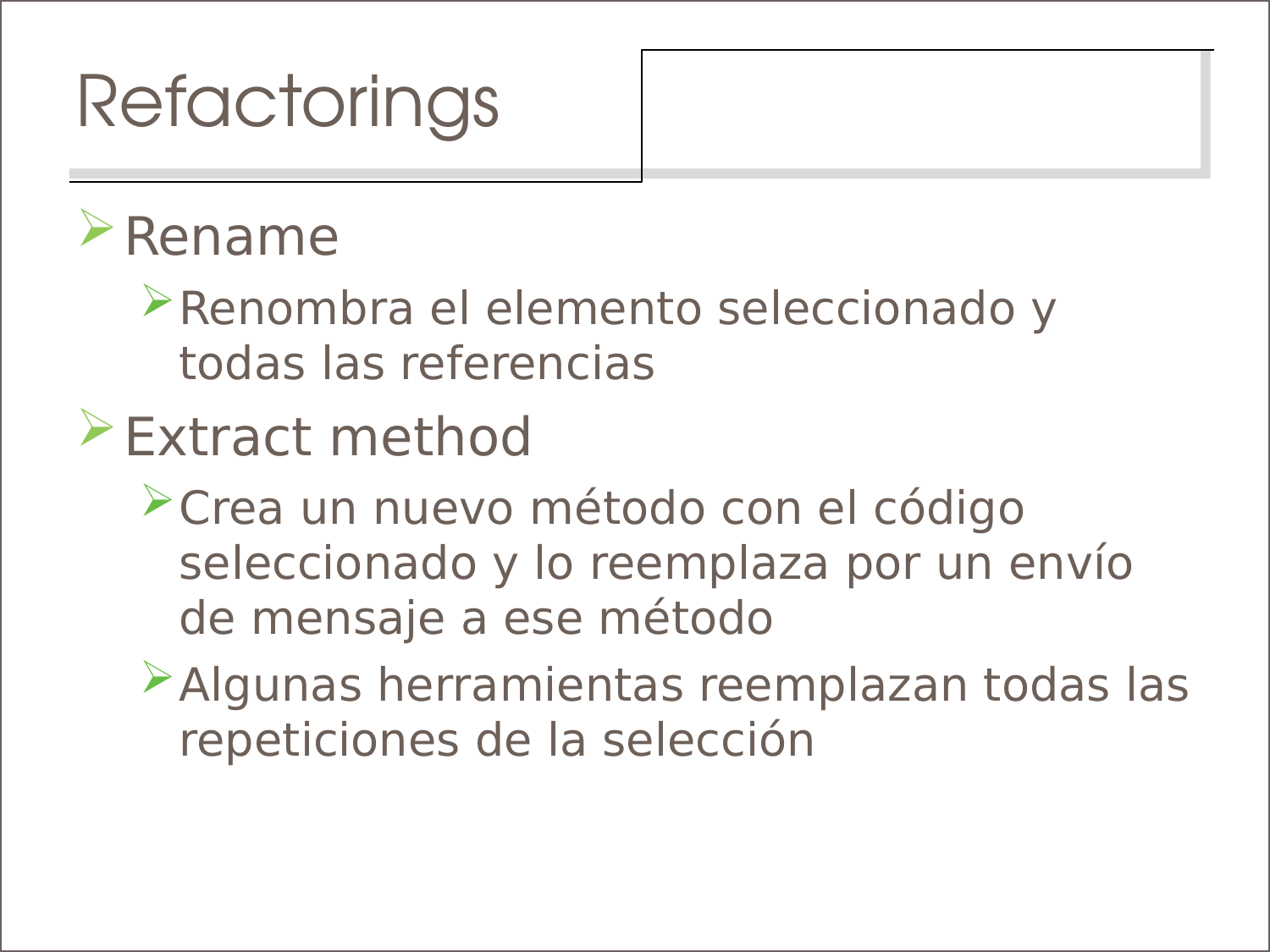

Refactorings

Rename
Renombra el elemento seleccionado y todas las referencias
Extract method
Crea un nuevo método con el código seleccionado y lo reemplaza por un envío de mensaje a ese método
Algunas herramientas reemplazan todas las repeticiones de la selección